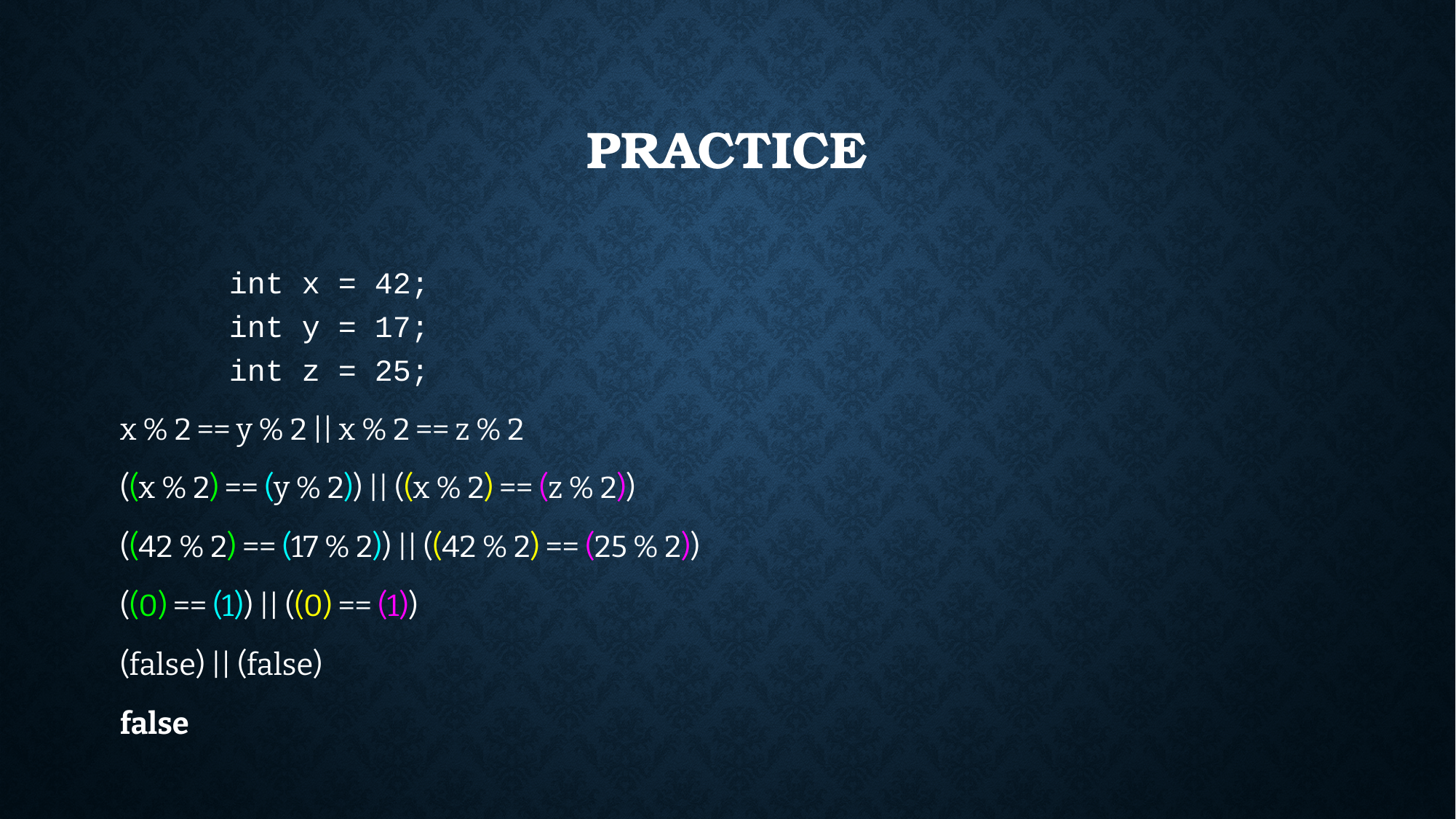

# Practice
	int x = 42;
	int y = 17;
	int z = 25;
x % 2 == y % 2 || x % 2 == z % 2
((x % 2) == (y % 2)) || ((x % 2) == (z % 2))
((42 % 2) == (17 % 2)) || ((42 % 2) == (25 % 2))
((0) == (1)) || ((0) == (1))
(false) || (false)
false